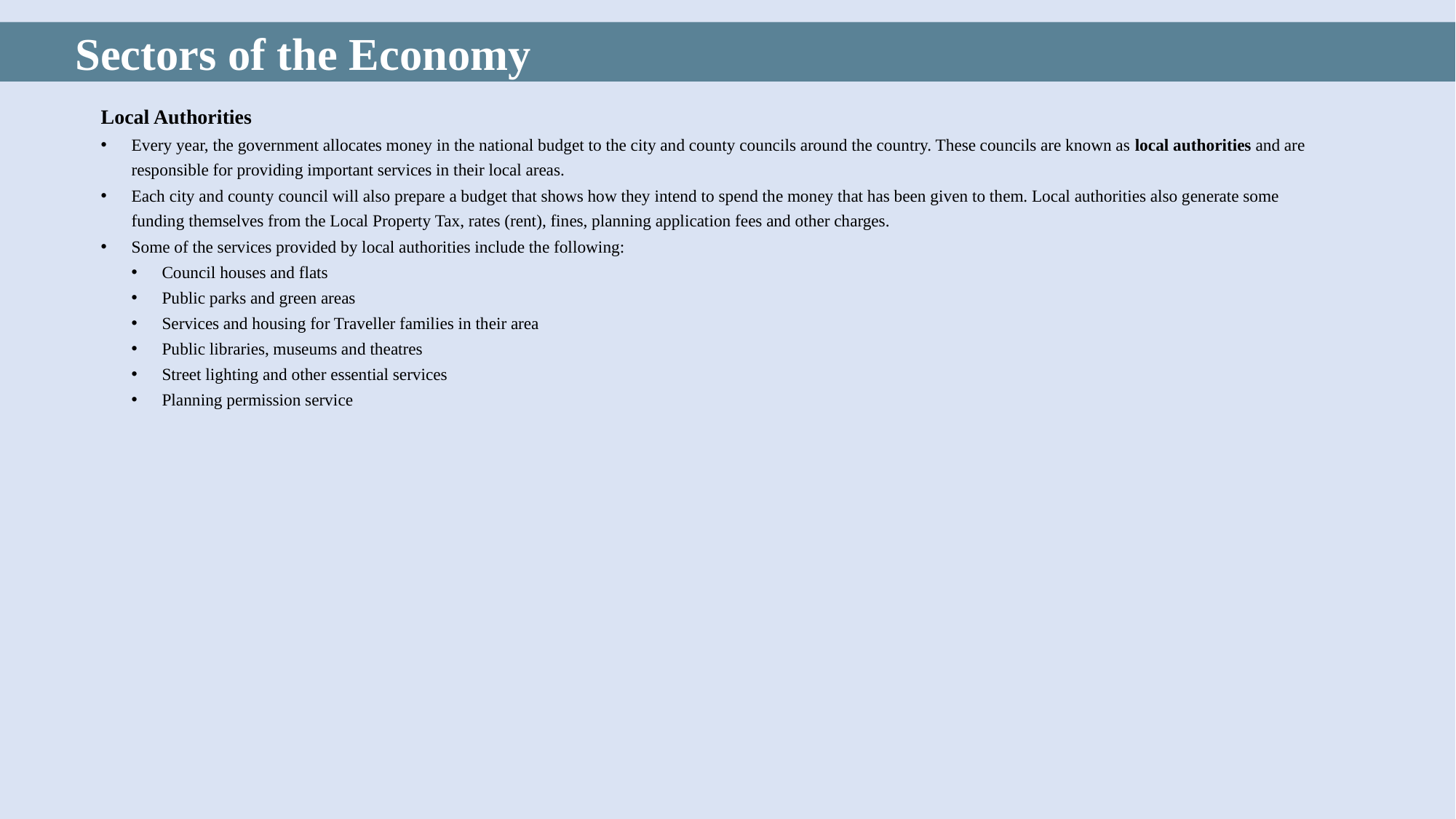

Sectors of the Economy
Local Authorities
Every year, the government allocates money in the national budget to the city and county councils around the country. These councils are known as local authorities and are responsible for providing important services in their local areas.
Each city and county council will also prepare a budget that shows how they intend to spend the money that has been given to them. Local authorities also generate some funding themselves from the Local Property Tax, rates (rent), fines, planning application fees and other charges.
Some of the services provided by local authorities include the following:
Council houses and flats
Public parks and green areas
Services and housing for Traveller families in their area
Public libraries, museums and theatres
Street lighting and other essential services
Planning permission service